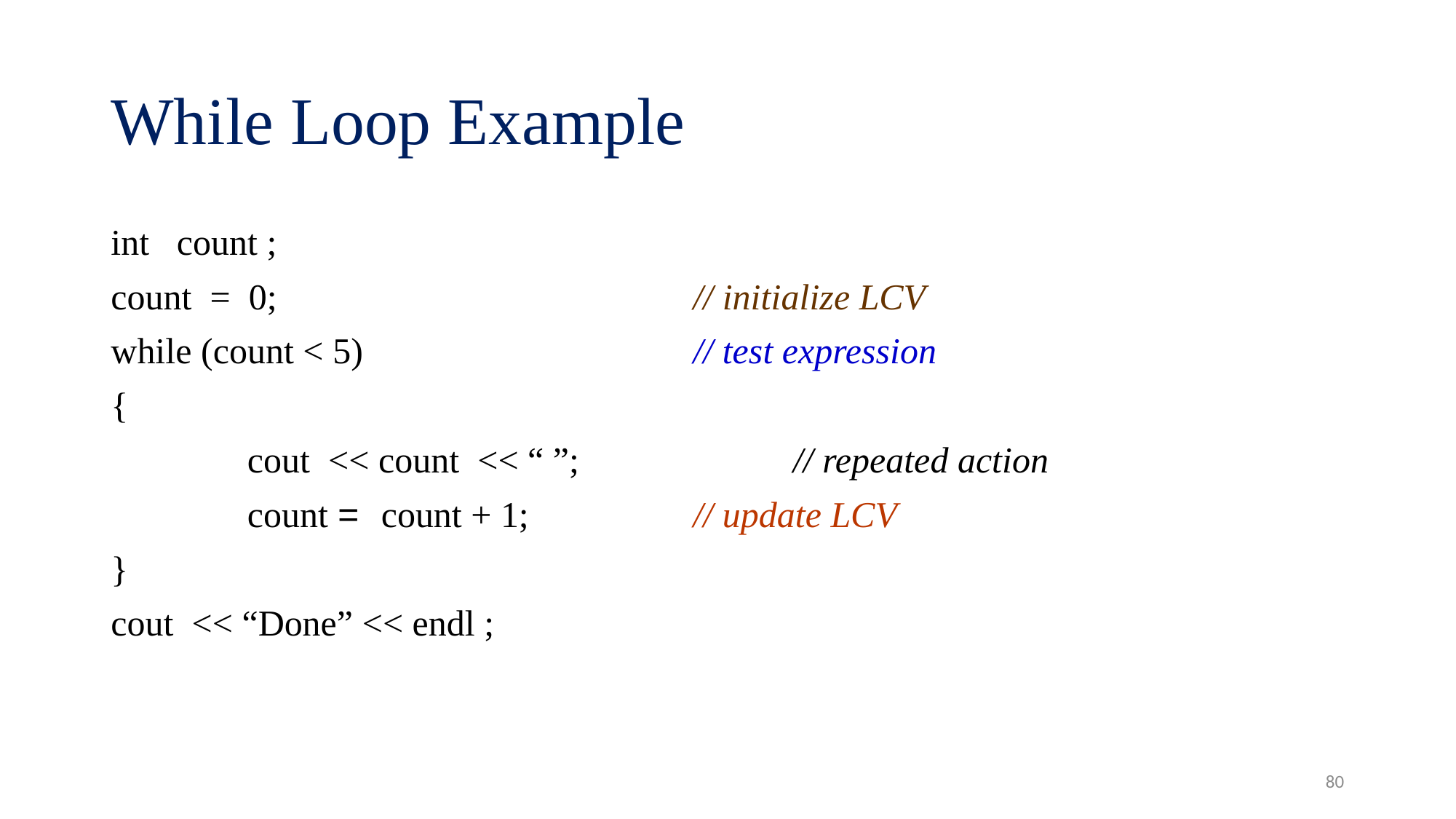

# While Loop Example
int   count ;
count  =  0;				 // initialize LCV
while (count < 5)			 // test expression
{
		cout  << count  << “ ”;	 	// repeated action
		count = count + 1;		 // update LCV
}
cout  << “Done” << endl ;

80